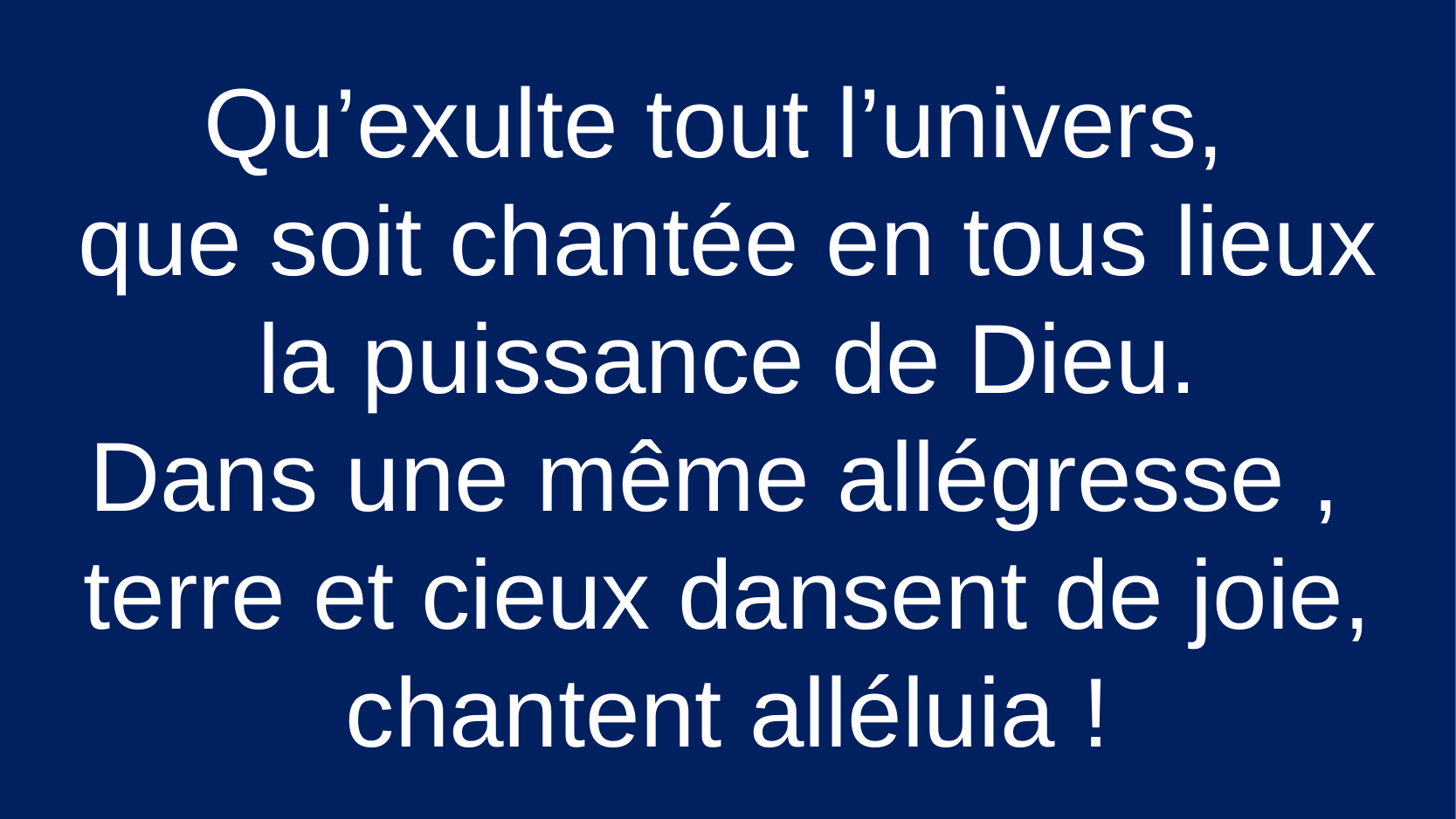

Qu’exulte tout l’univers,
que soit chantée en tous lieux
la puissance de Dieu.
Dans une même allégresse ,
terre et cieux dansent de joie, chantent alléluia !